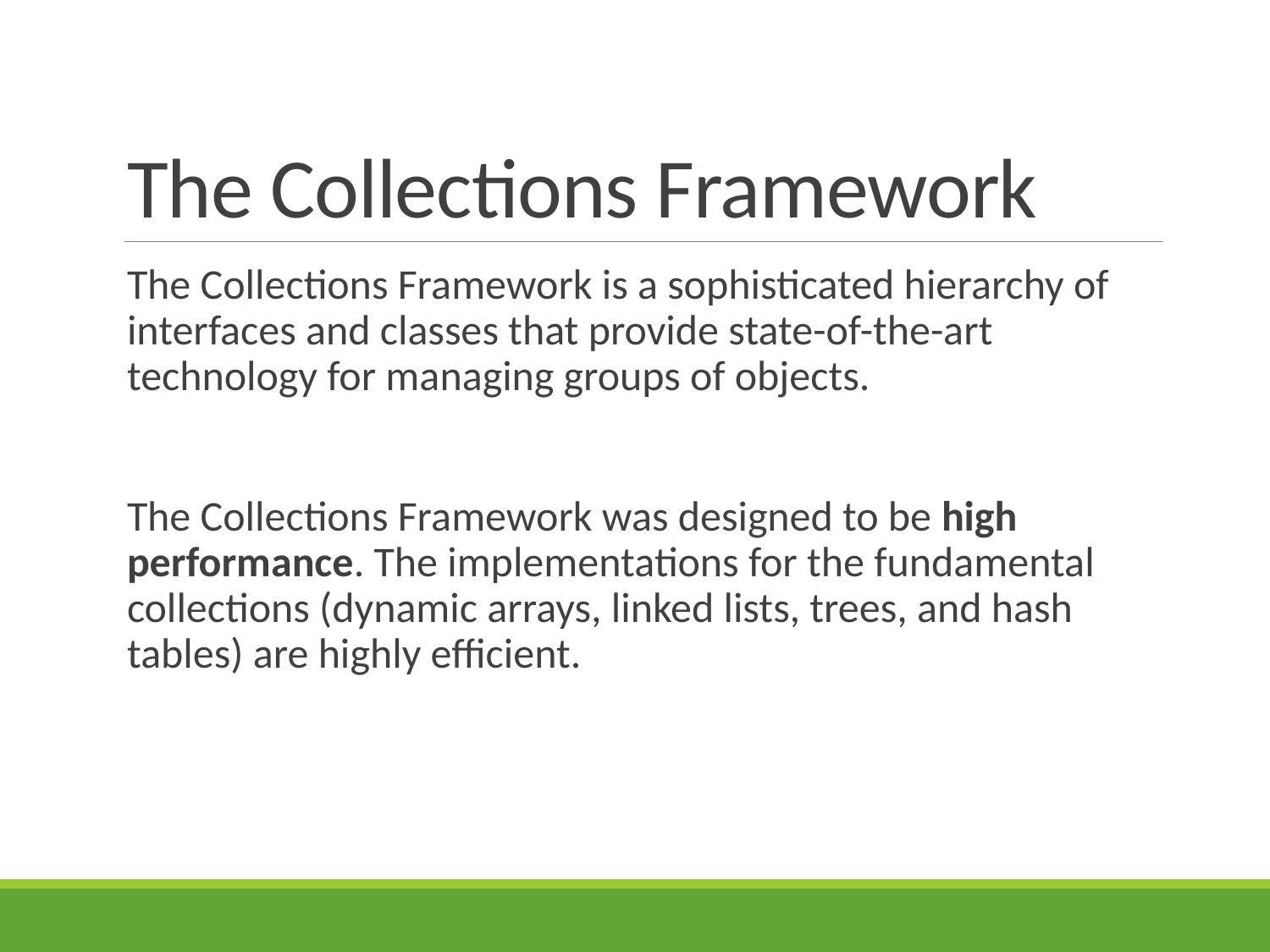

# The Collections Framework
The Collections Framework is a sophisticated hierarchy of interfaces and classes that provide state-of-the-art technology for managing groups of objects.

The Collections Framework was designed to be high performance. The implementations for the fundamental collections (dynamic arrays, linked lists, trees, and hash tables) are highly efficient.